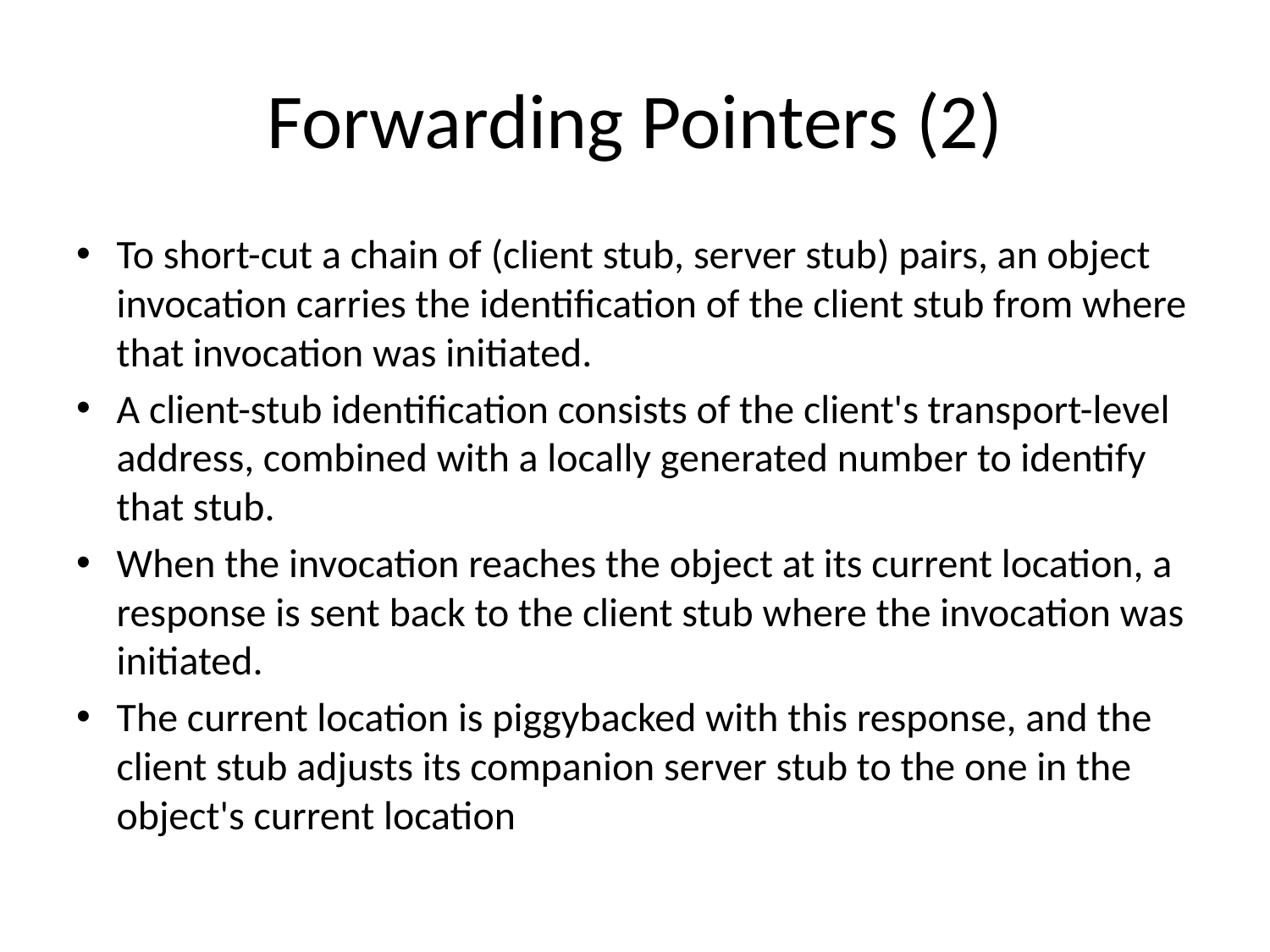

# Forwarding Pointers (2)
To short-cut a chain of (client stub, server stub) pairs, an object invocation carries the identification of the client stub from where that invocation was initiated.
A client-stub identification consists of the client's transport-level address, combined with a locally generated number to identify that stub.
When the invocation reaches the object at its current location, a response is sent back to the client stub where the invocation was initiated.
The current location is piggybacked with this response, and the client stub adjusts its companion server stub to the one in the object's current location